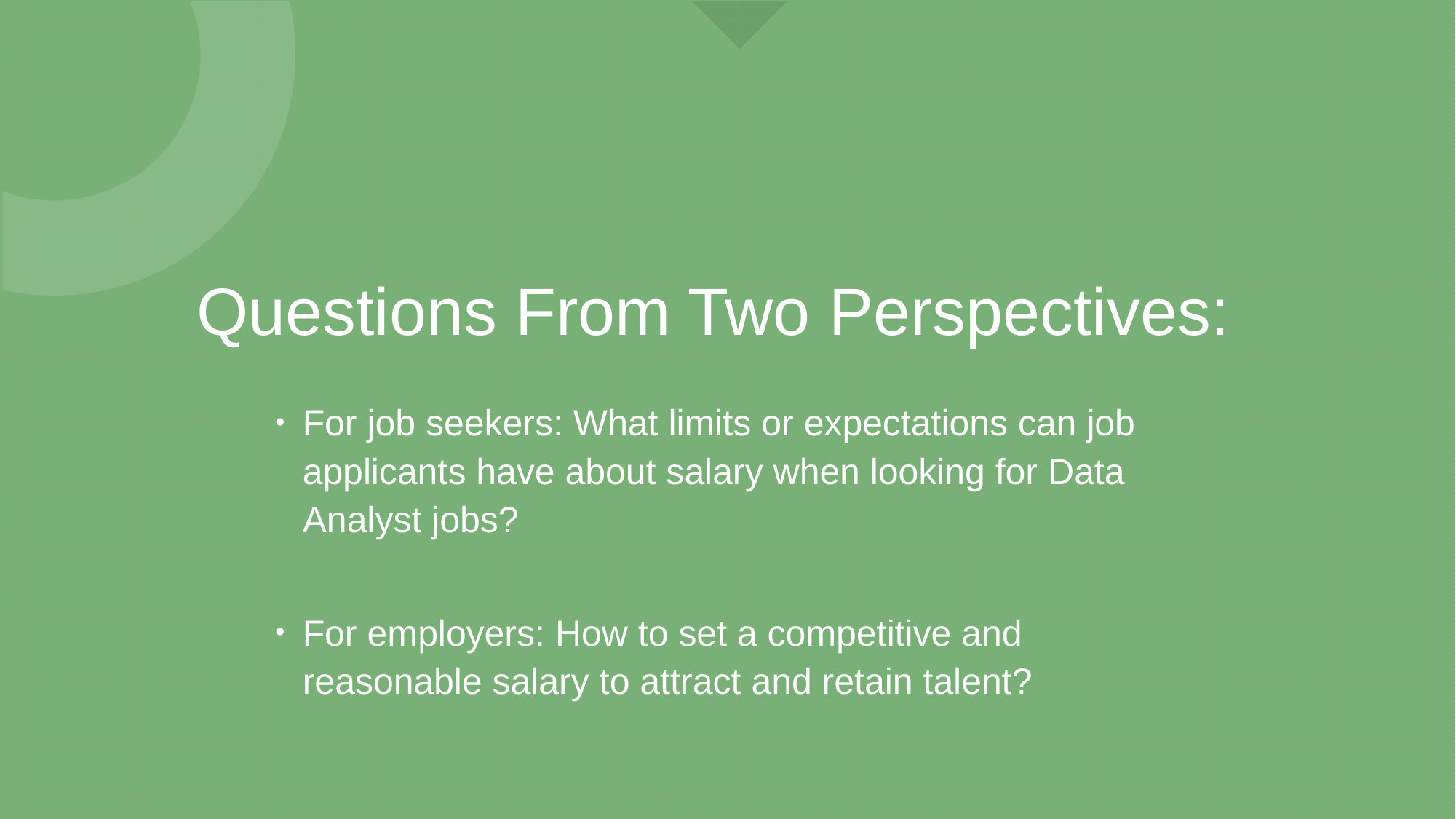

# Questions From Two Perspectives:
For job seekers: What limits or expectations can job applicants have about salary when looking for Data Analyst jobs?

For employers: How to set a competitive and reasonable salary to attract and retain talent?